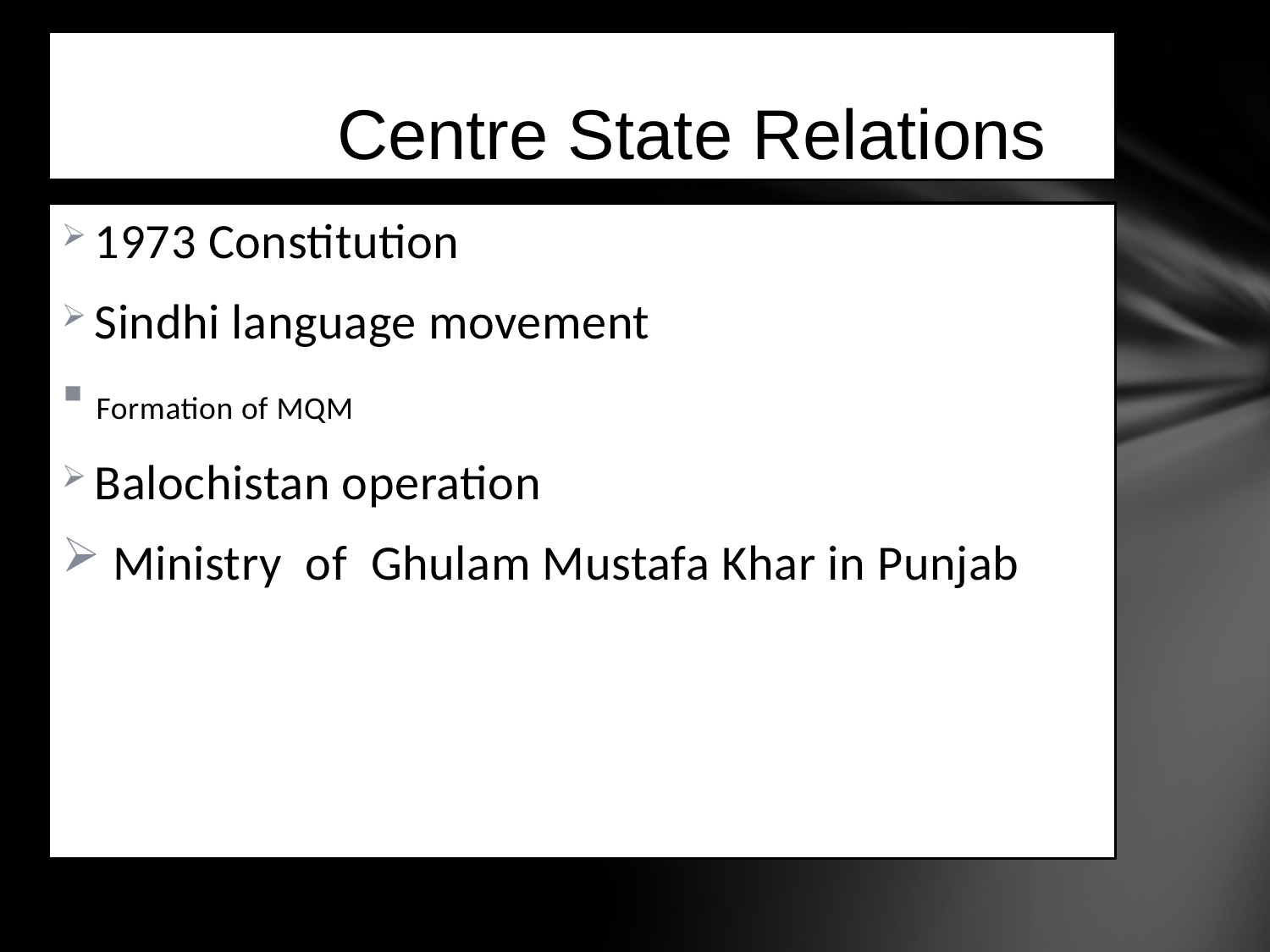

# Centre State Relations
 1973 Constitution
 Sindhi language movement
 Formation of MQM
 Balochistan operation
 Ministry  of  Ghulam Mustafa Khar in Punjab